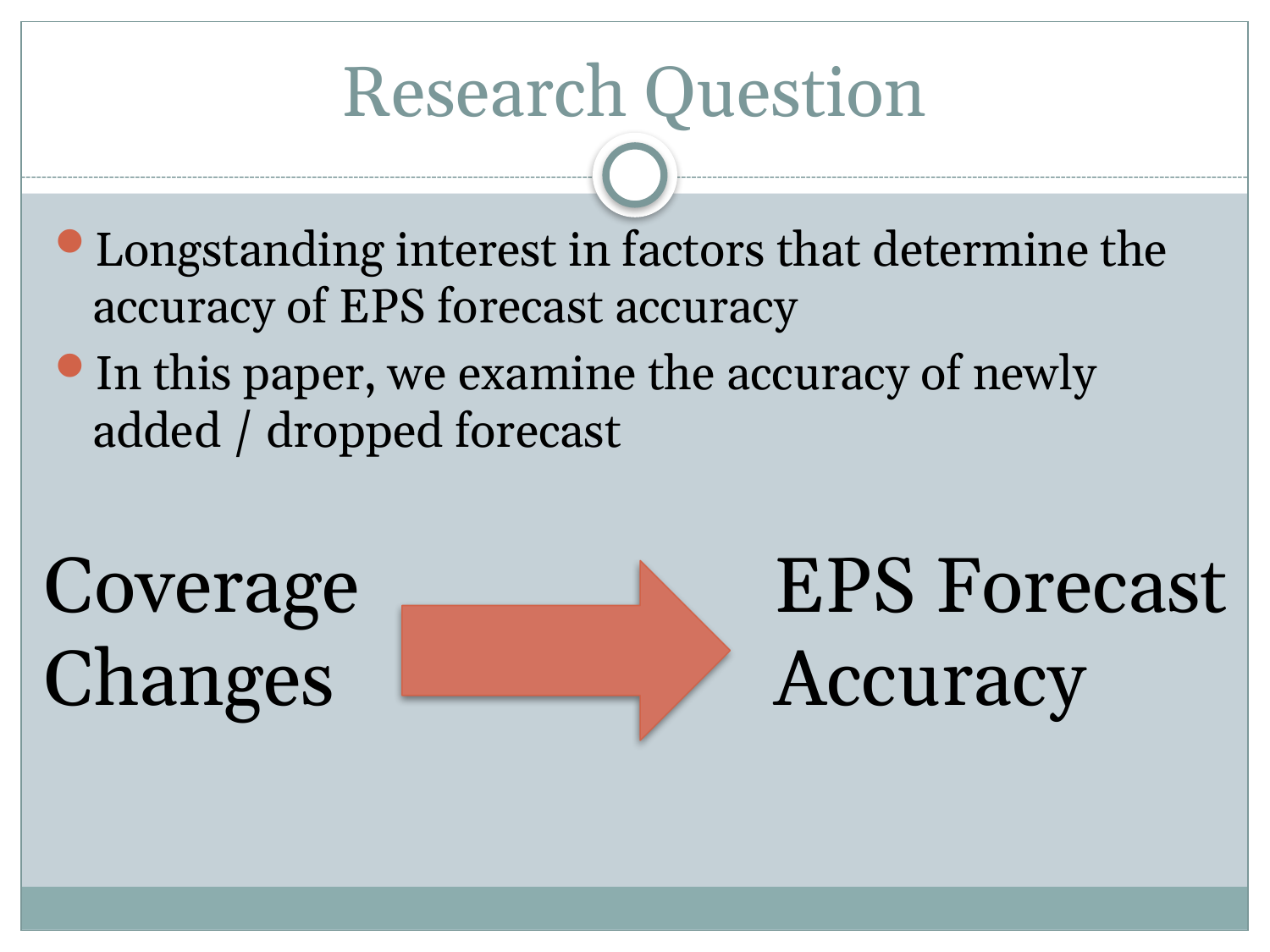

# Research Question
Longstanding interest in factors that determine the accuracy of EPS forecast accuracy
In this paper, we examine the accuracy of newly added / dropped forecast

Coverage
Changes
EPS Forecast Accuracy